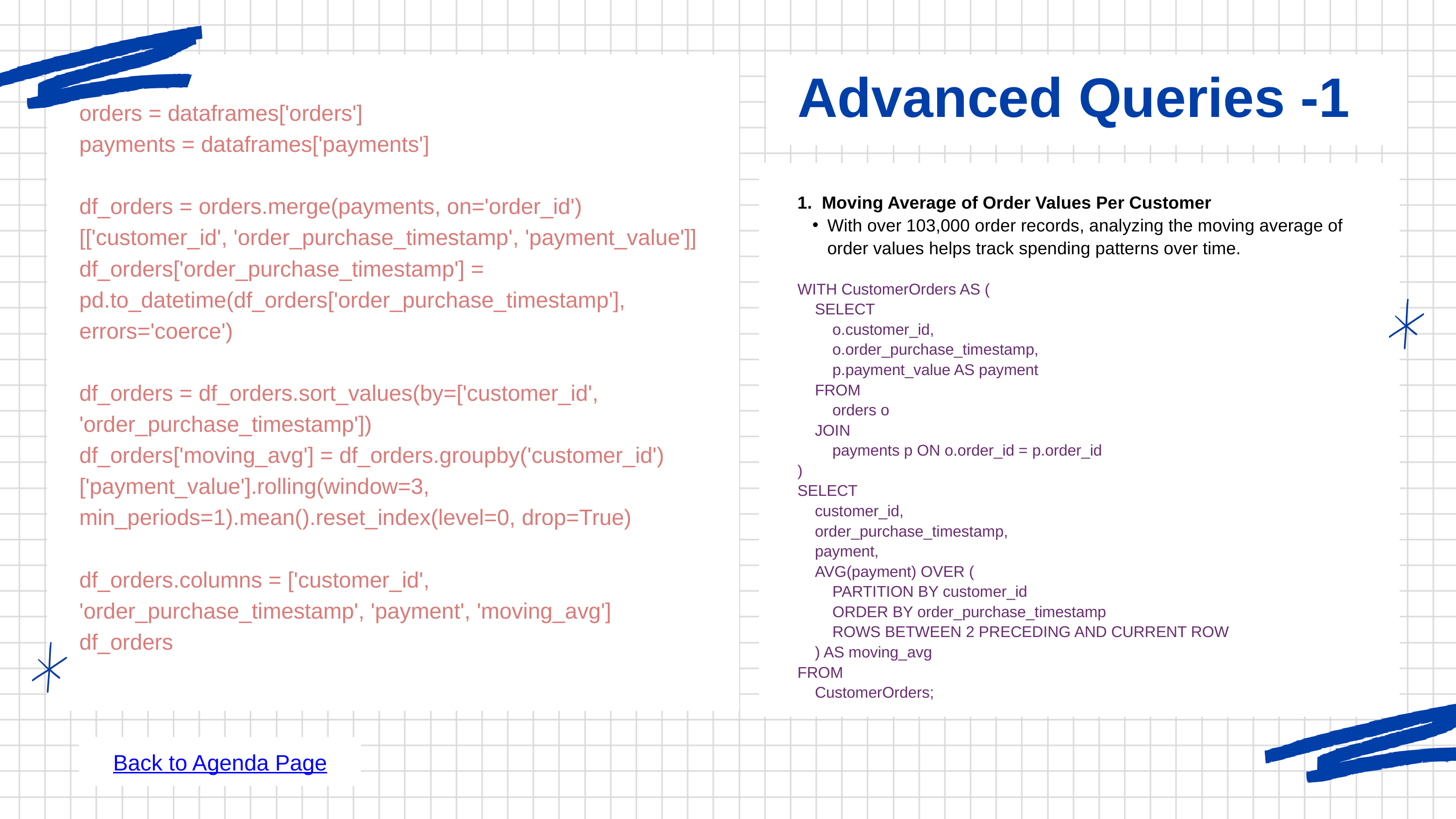

Advanced Queries -1
orders = dataframes['orders']
payments = dataframes['payments']

df_orders = orders.merge(payments, on='order_id')[['customer_id', 'order_purchase_timestamp', 'payment_value']]
df_orders['order_purchase_timestamp'] = pd.to_datetime(df_orders['order_purchase_timestamp'], errors='coerce')

df_orders = df_orders.sort_values(by=['customer_id', 'order_purchase_timestamp'])
df_orders['moving_avg'] = df_orders.groupby('customer_id')['payment_value'].rolling(window=3, min_periods=1).mean().reset_index(level=0, drop=True)

df_orders.columns = ['customer_id', 'order_purchase_timestamp', 'payment', 'moving_avg']
df_orders

1.  Moving Average of Order Values Per Customer
With over 103,000 order records, analyzing the moving average of order values helps track spending patterns over time.
WITH CustomerOrders AS (
    SELECT
        o.customer_id,
        o.order_purchase_timestamp,
        p.payment_value AS payment
    FROM
        orders o
    JOIN
        payments p ON o.order_id = p.order_id
)
SELECT
    customer_id,
    order_purchase_timestamp,
    payment,
    AVG(payment) OVER (
        PARTITION BY customer_id
        ORDER BY order_purchase_timestamp
        ROWS BETWEEN 2 PRECEDING AND CURRENT ROW
    ) AS moving_avg
FROM
    CustomerOrders;

Back to Agenda Page